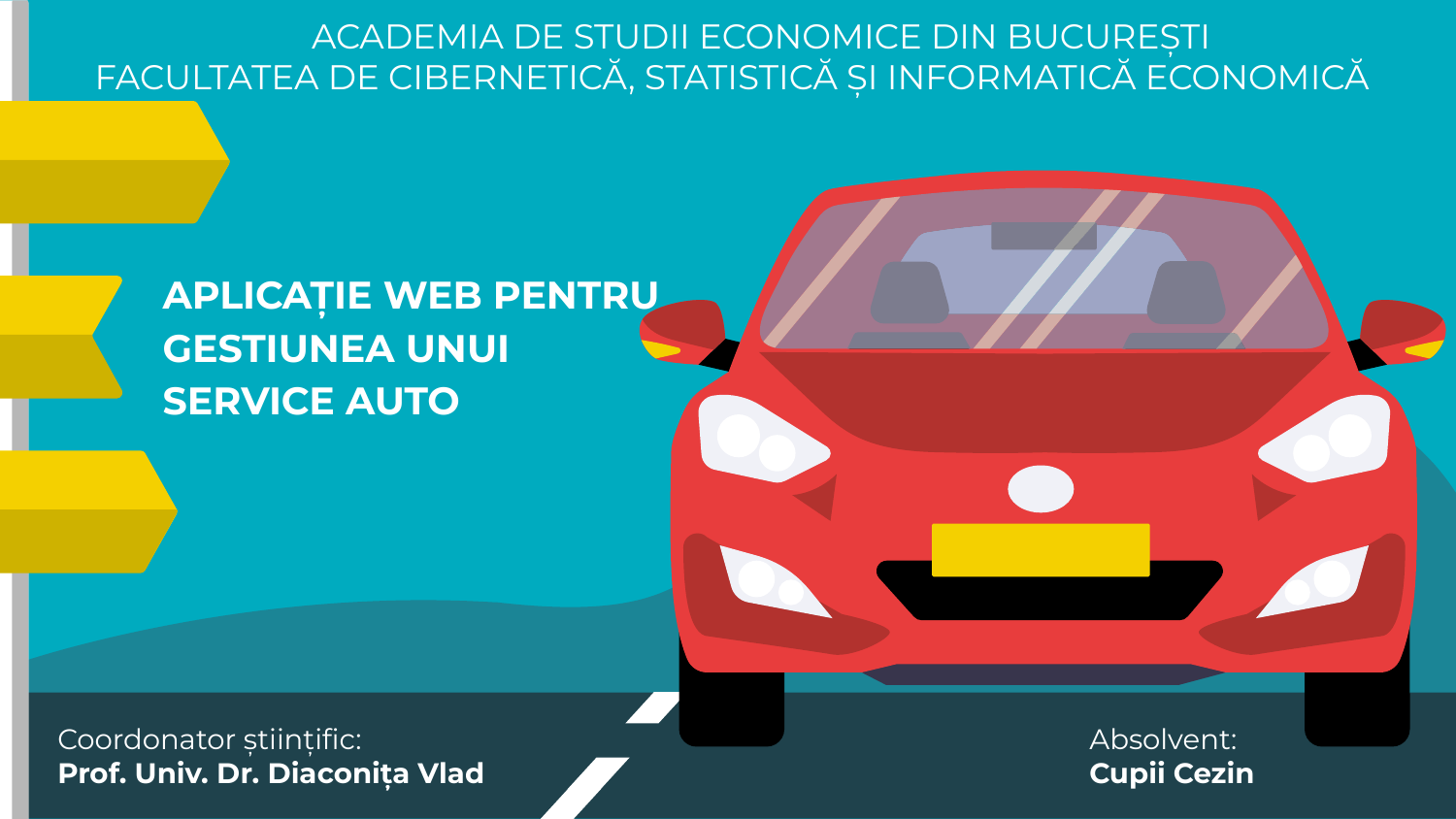

ACADEMIA DE STUDII ECONOMICE DIN BUCUREȘTI
FACULTATEA DE CIBERNETICĂ, STATISTICĂ ȘI INFORMATICĂ ECONOMICĂ

# APLICAȚIE WEB PENTRU GESTIUNEA UNUI SERVICE AUTO

Coordonator științific:
Prof. Univ. Dr. Diaconița Vlad
Absolvent:
Cupii Cezin